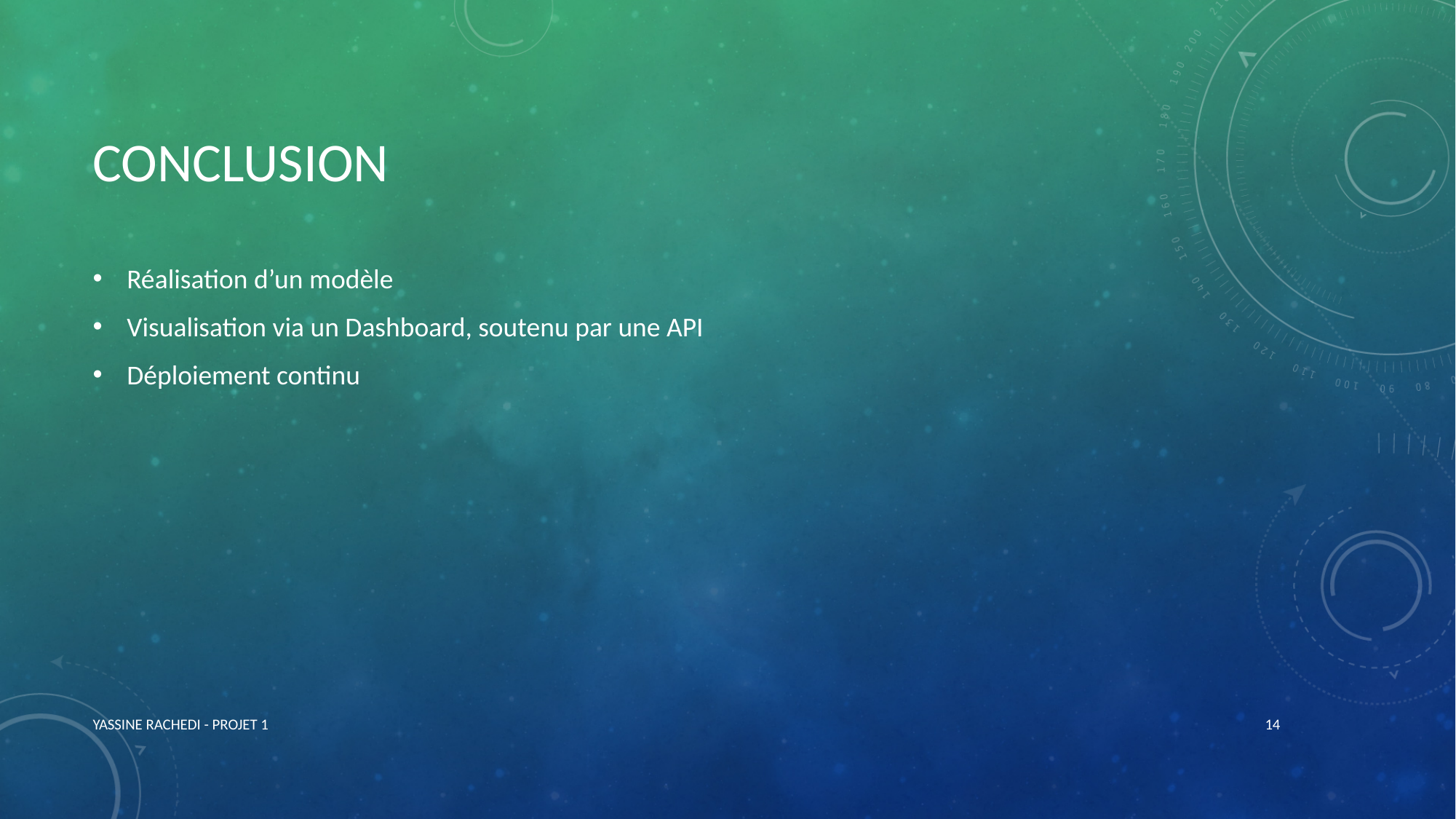

# Conclusion
Réalisation d’un modèle
Visualisation via un Dashboard, soutenu par une API
Déploiement continu
YASSINE RACHEDI - PROJET 1
14